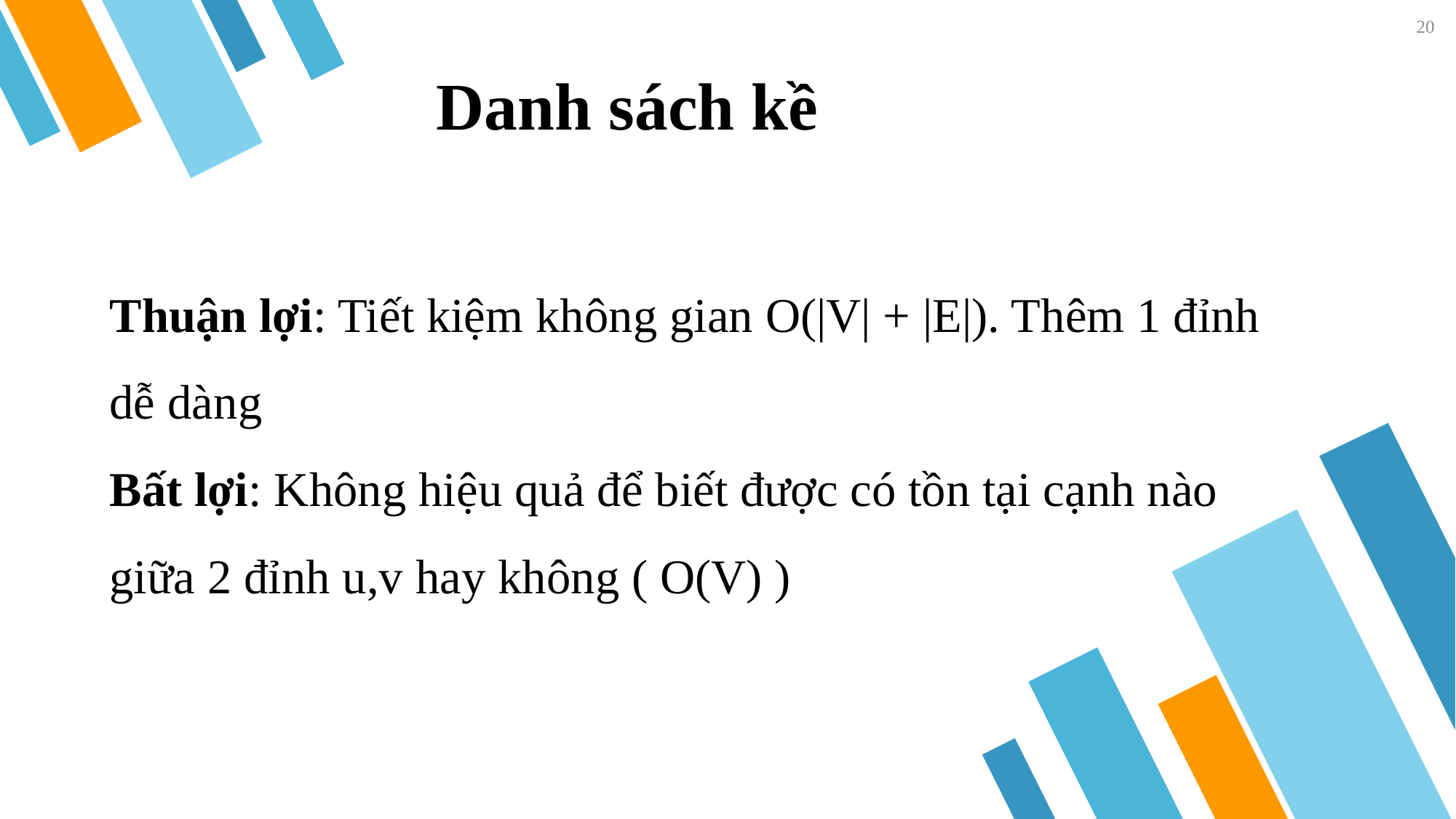

20
Danh sách kề
Thuận lợi: Tiết kiệm không gian O(|V| + |E|). Thêm 1 đỉnh dễ dàng
Bất lợi: Không hiệu quả để biết được có tồn tại cạnh nào giữa 2 đỉnh u,v hay không ( O(V) )